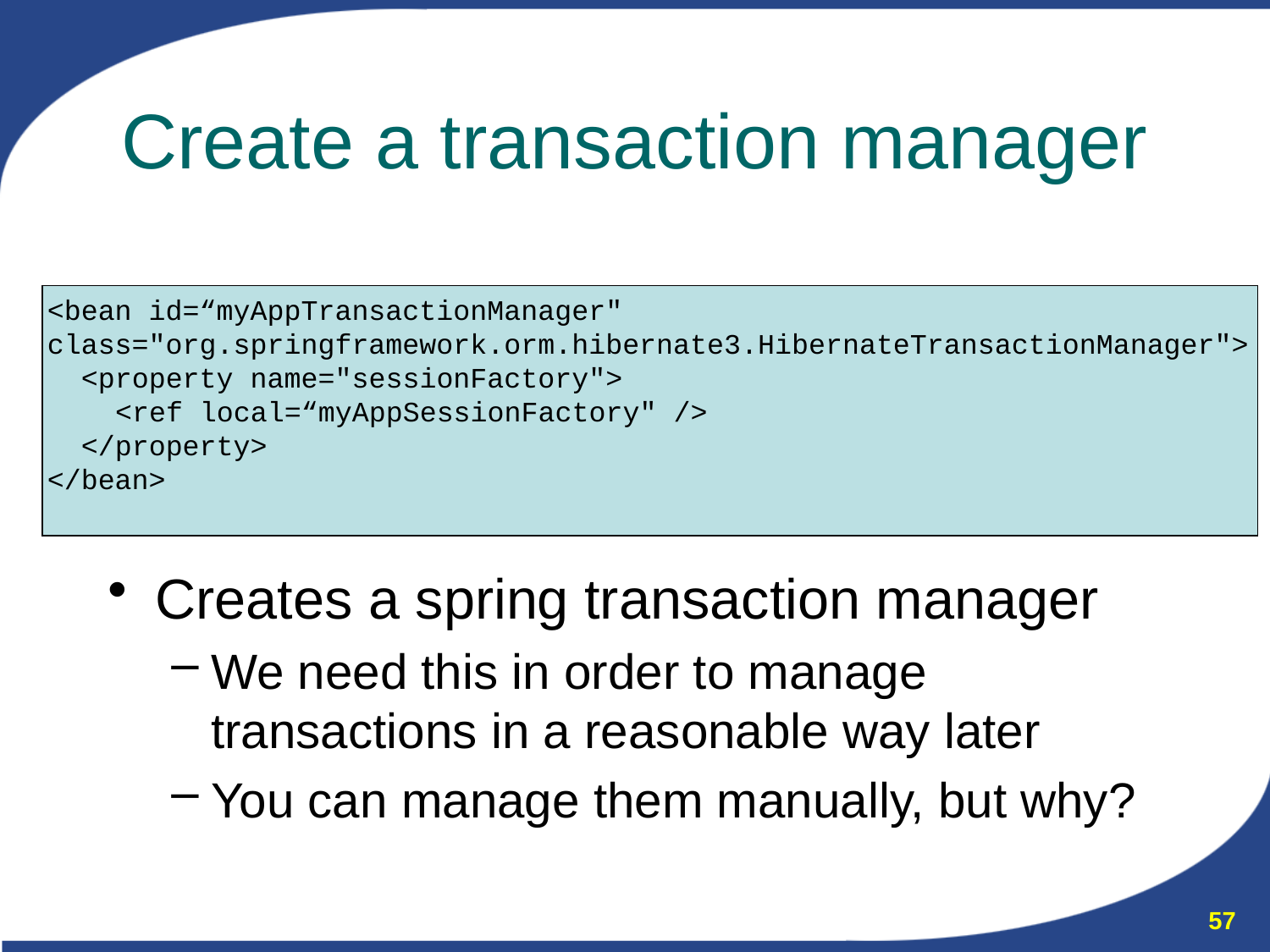

# Create a transaction manager

<bean id=“myAppTransactionManager"
class="org.springframework.orm.hibernate3.HibernateTransactionManager">
  <property name="sessionFactory">
    <ref local=“myAppSessionFactory" />
  </property>
</bean>
Creates a spring transaction manager
We need this in order to manage transactions in a reasonable way later
You can manage them manually, but why?
57